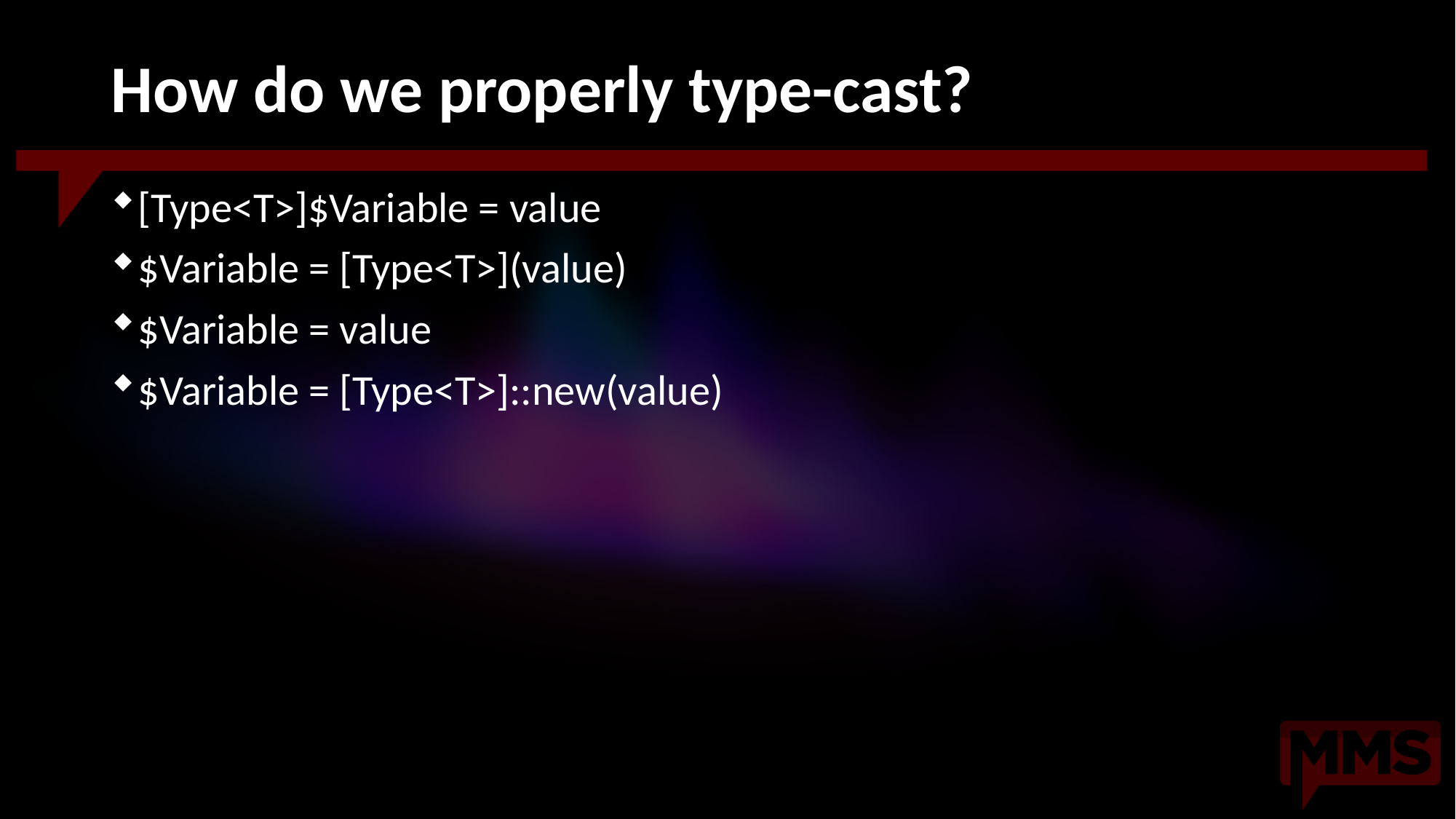

# How do we properly type-cast?
[Type<T>]$Variable = value
$Variable = [Type<T>](value)
$Variable = value
$Variable = [Type<T>]::new(value)